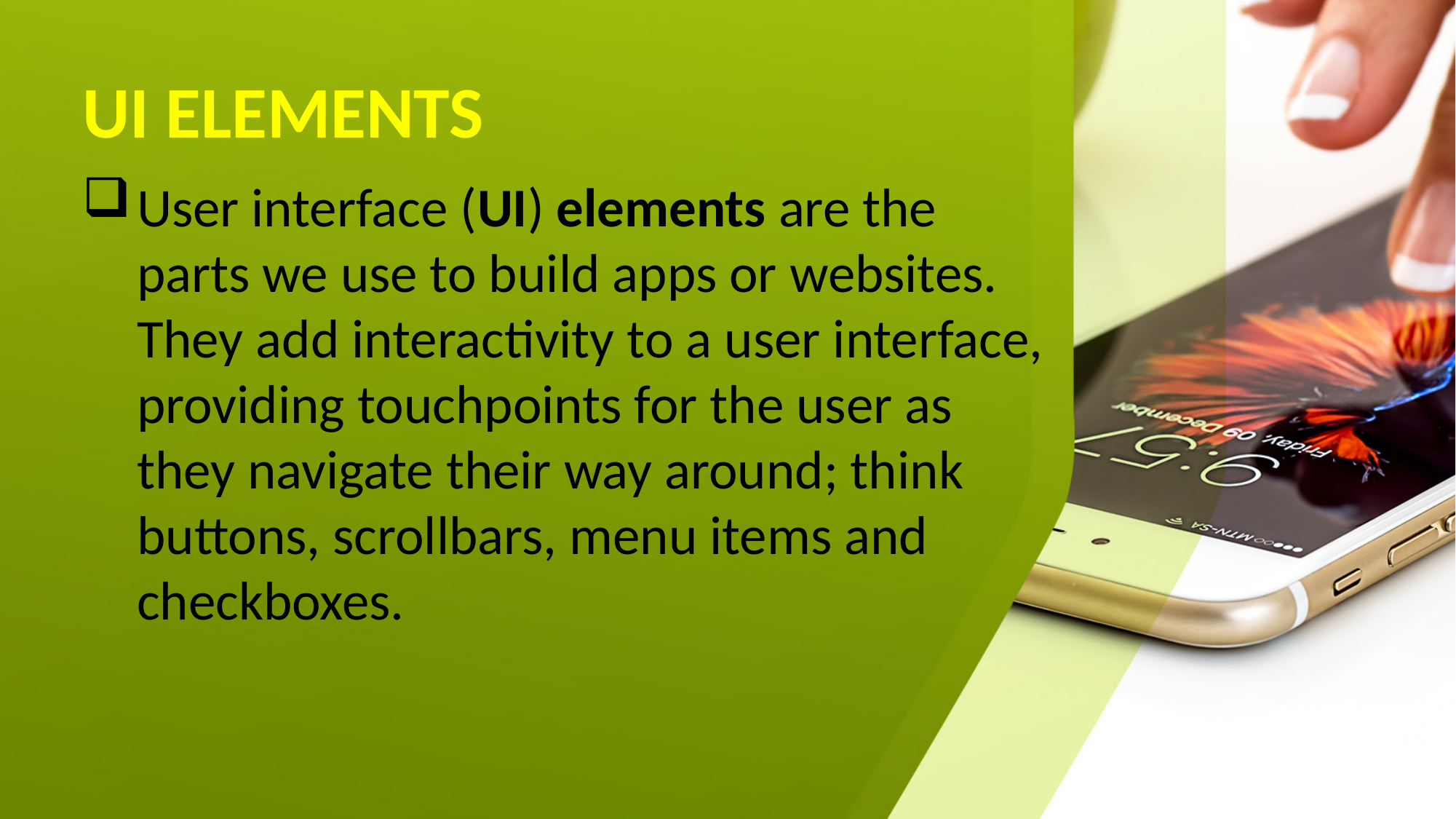

# UI ELEMENTS
User interface (UI) elements are the parts we use to build apps or websites. They add interactivity to a user interface, providing touchpoints for the user as they navigate their way around; think buttons, scrollbars, menu items and checkboxes.